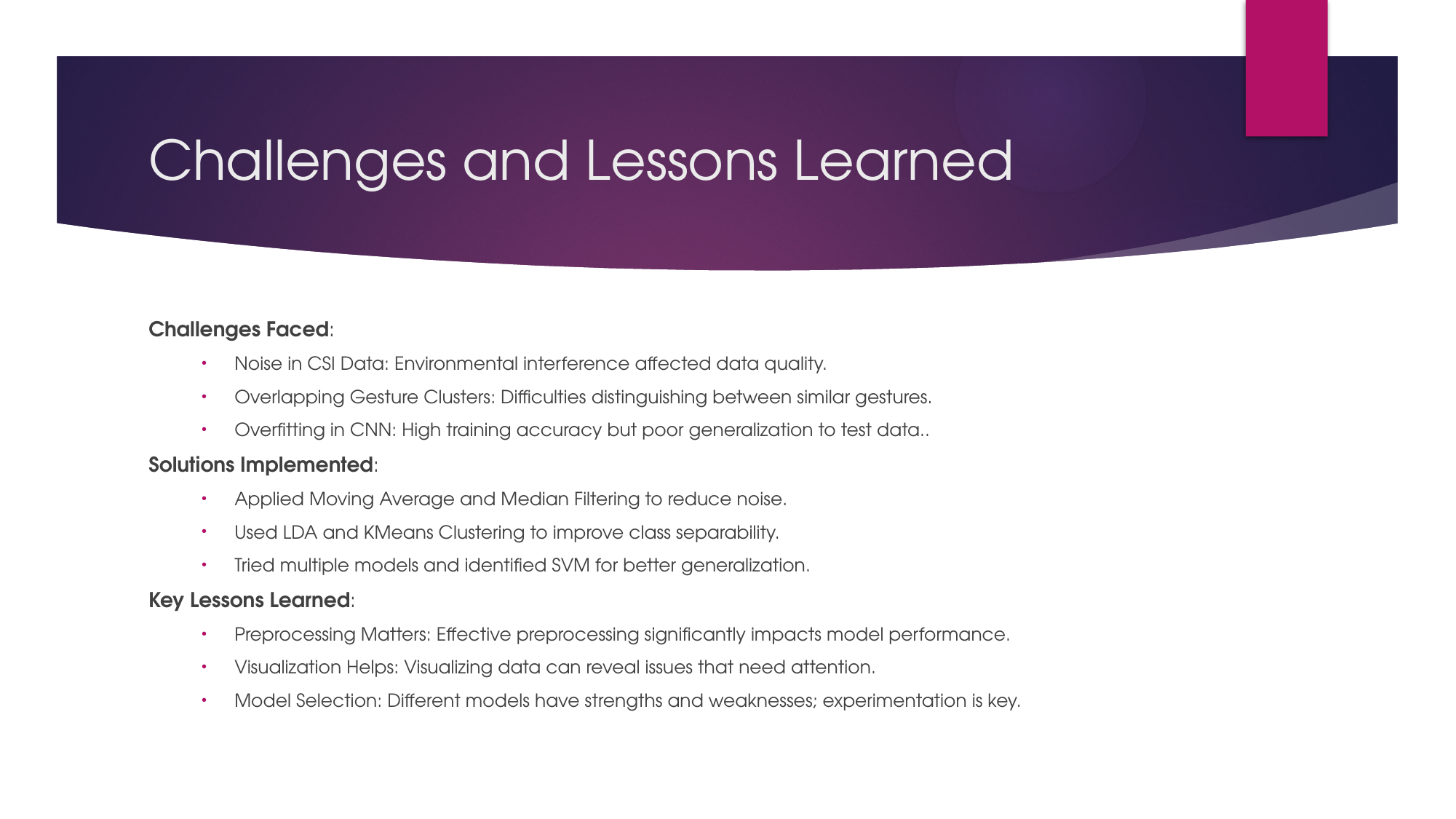

# Challenges and Lessons Learned
Challenges Faced:
Noise in CSI Data: Environmental interference affected data quality.
Overlapping Gesture Clusters: Difficulties distinguishing between similar gestures.
Overfitting in CNN: High training accuracy but poor generalization to test data..
Solutions Implemented:
Applied Moving Average and Median Filtering to reduce noise.
Used LDA and KMeans Clustering to improve class separability.
Tried multiple models and identified SVM for better generalization.
Key Lessons Learned:
Preprocessing Matters: Effective preprocessing significantly impacts model performance.
Visualization Helps: Visualizing data can reveal issues that need attention.
Model Selection: Different models have strengths and weaknesses; experimentation is key.